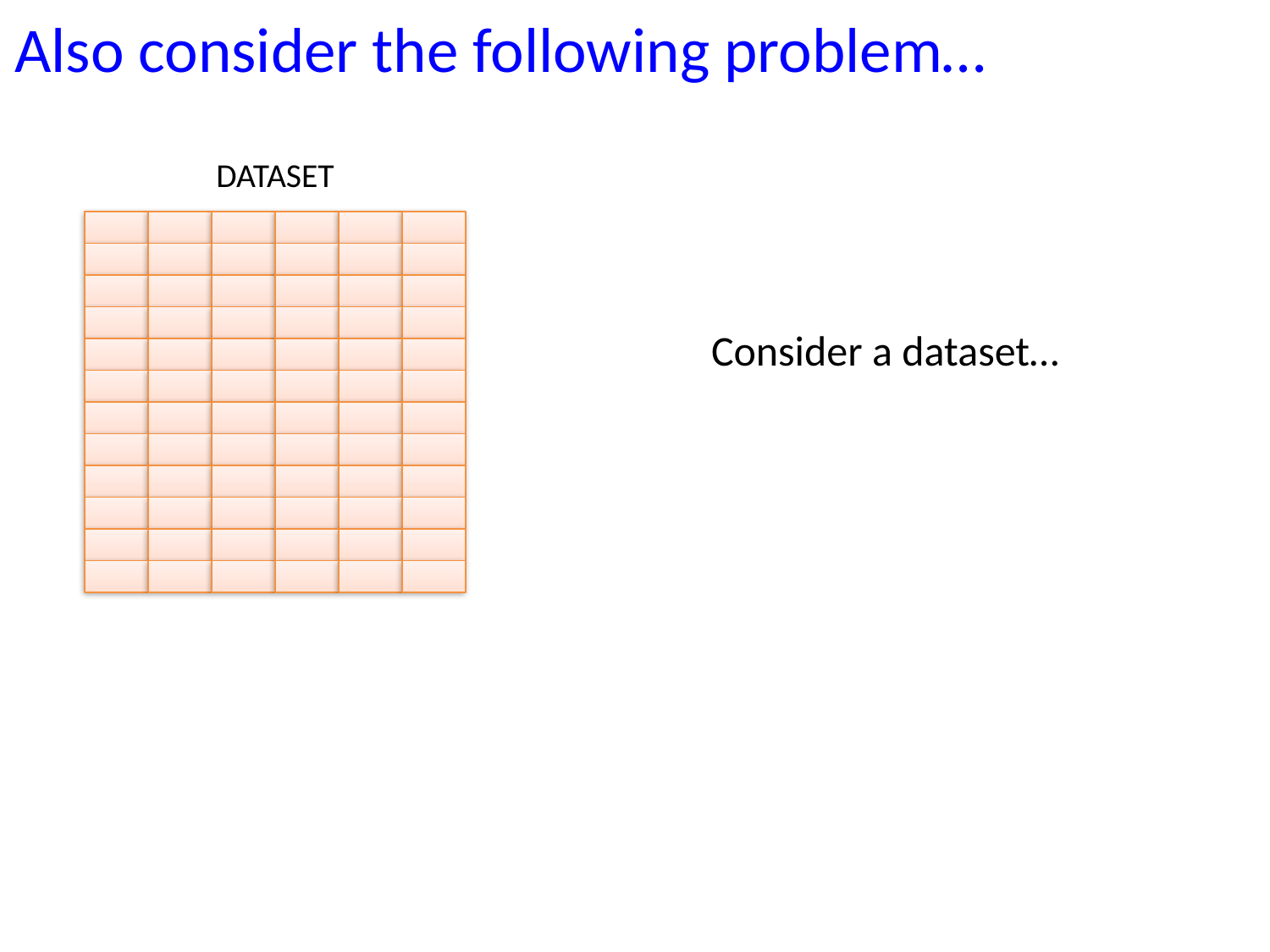

Also consider the following problem…
DATASET

Consider a dataset…